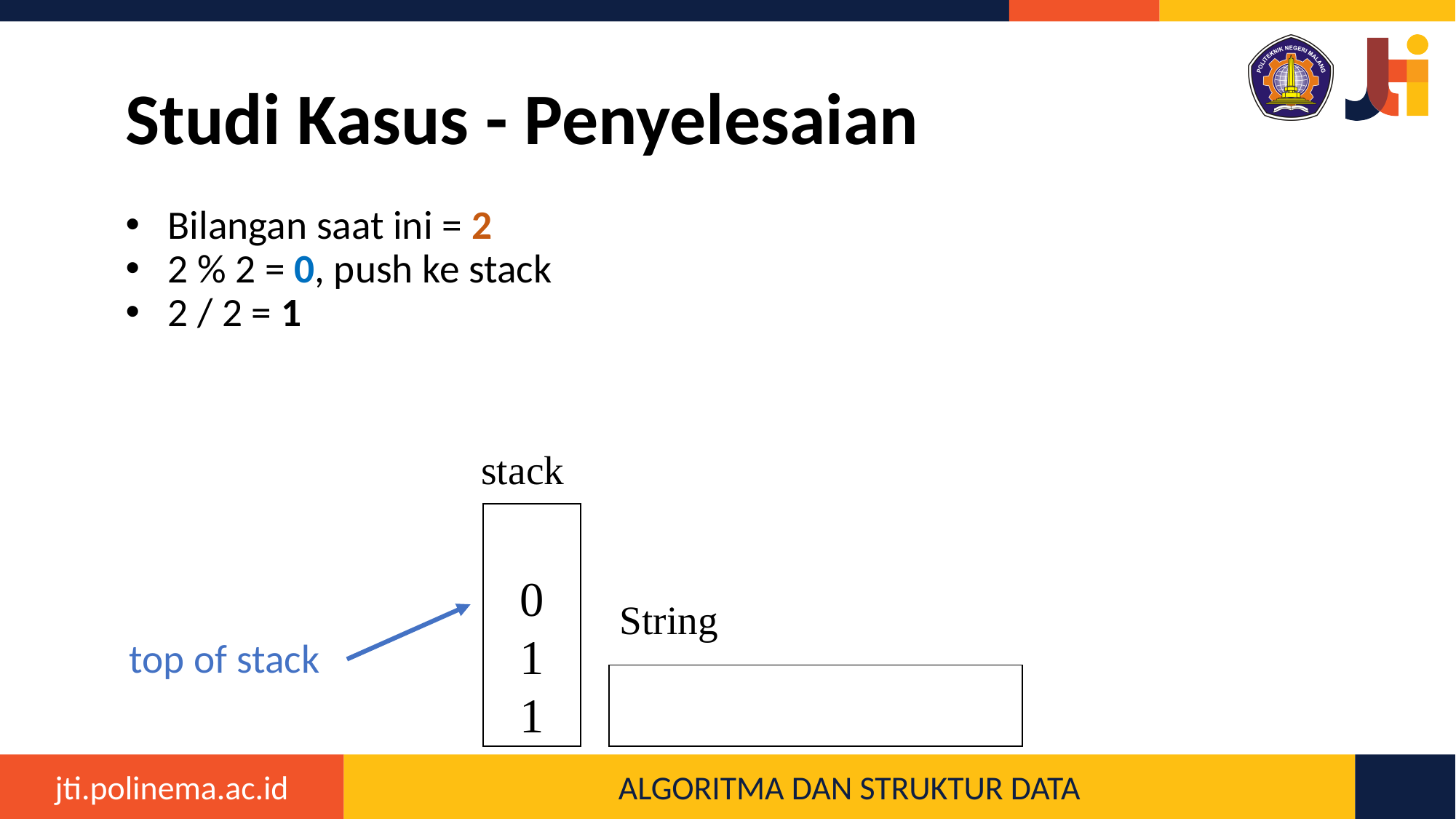

# Studi Kasus - Penyelesaian
Bilangan saat ini = 2
2 % 2 = 0, push ke stack
2 / 2 = 1

stack

0
1
1

String

top of stack